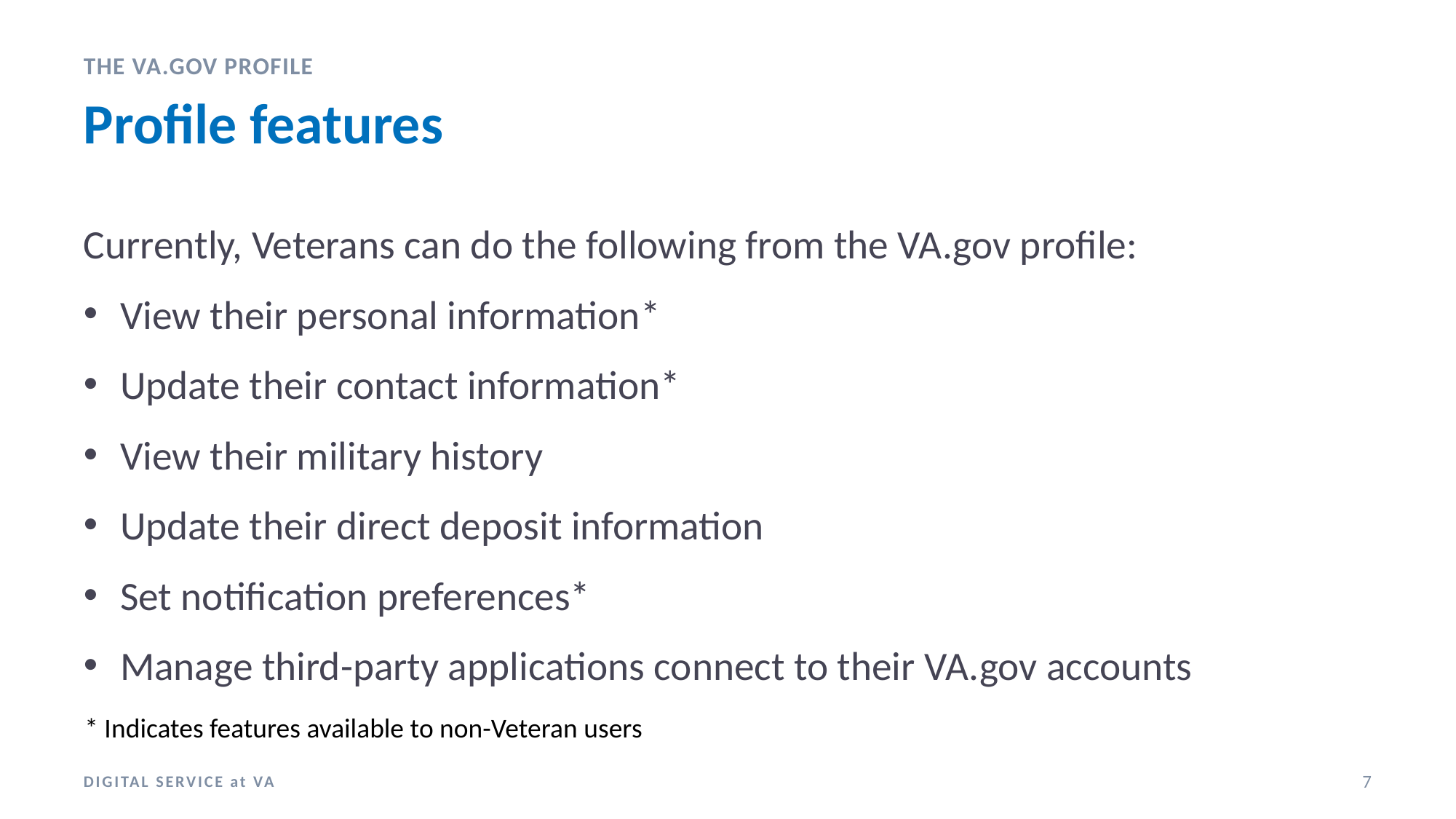

THE VA.GOV PROFILE
# Profile features
Currently, Veterans can do the following from the VA.gov profile:
View their personal information*
Update their contact information*
View their military history
Update their direct deposit information
Set notification preferences*
Manage third-party applications connect to their VA.gov accounts
* Indicates features available to non-Veteran users
DIGITAL SERVICE at VA

7